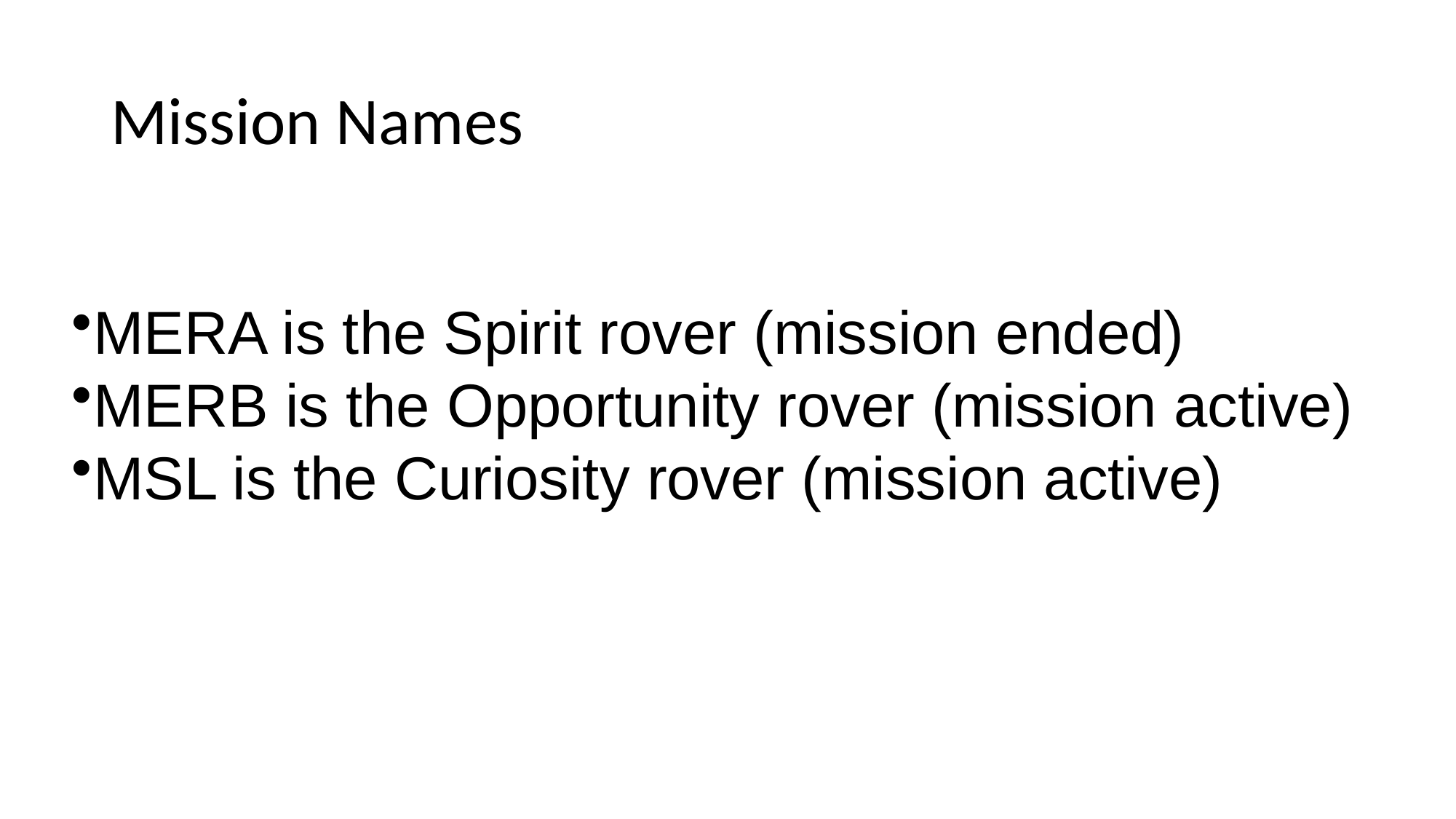

# Mission Names
MERA is the Spirit rover (mission ended)
MERB is the Opportunity rover (mission active)
MSL is the Curiosity rover (mission active)